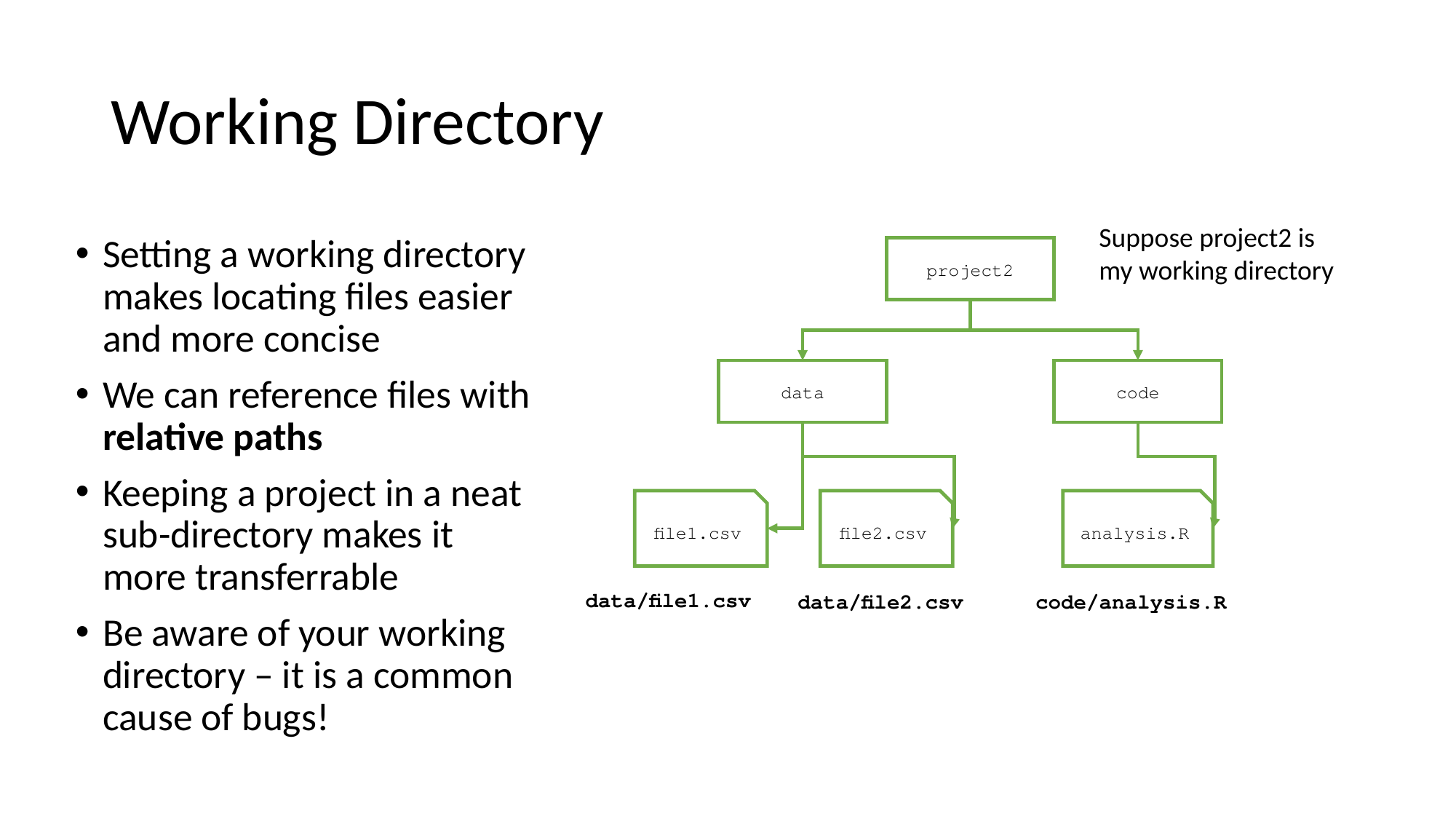

# Working Directory
Suppose project2 is my working directory
Setting a working directory makes locating files easier and more concise
We can reference files with relative paths
Keeping a project in a neat sub-directory makes it more transferrable
Be aware of your working directory – it is a common cause of bugs!
project2
data
code
file1.csv
file2.csv
analysis.R
data/file1.csv
code/analysis.R
data/file2.csv